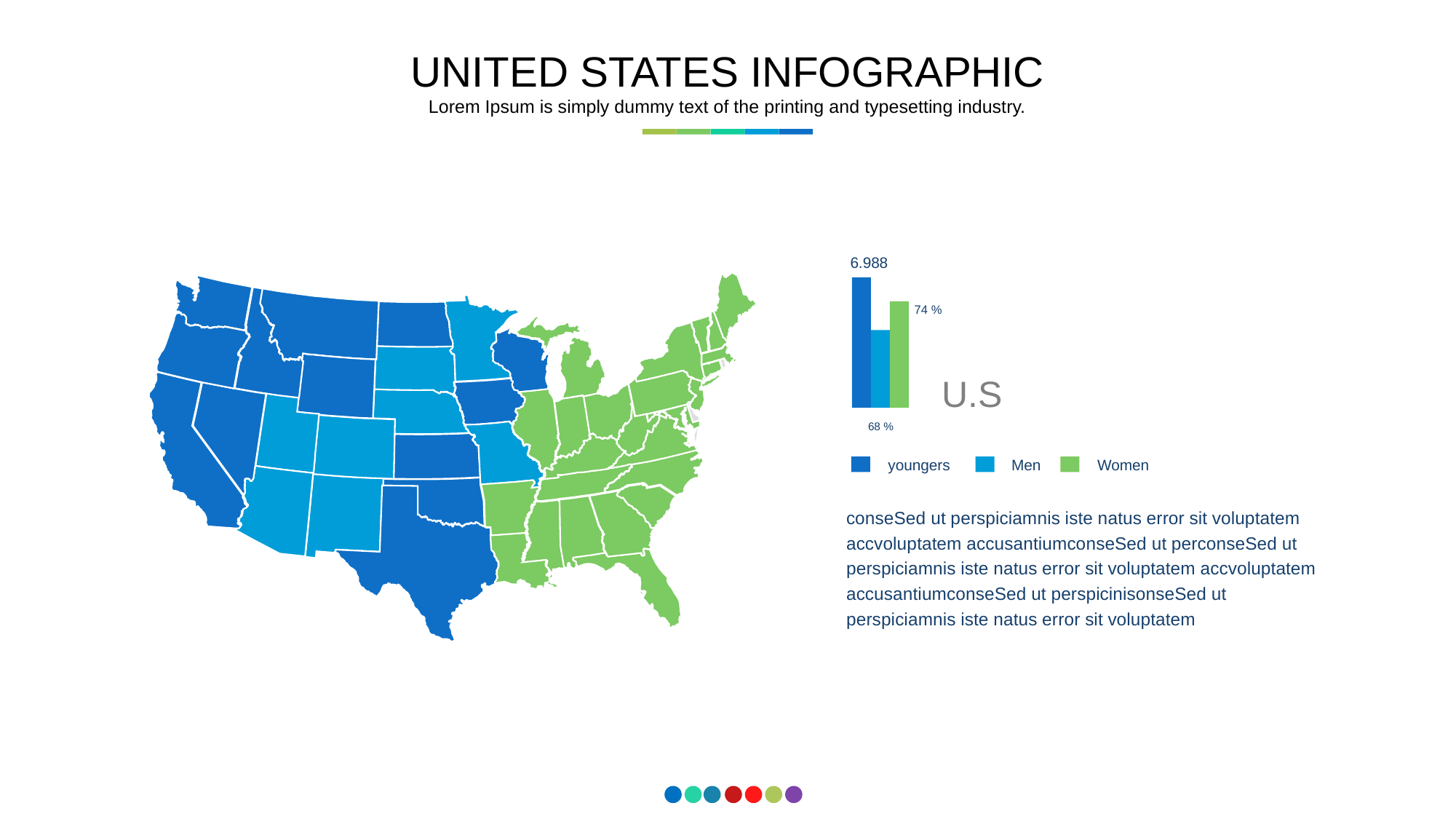

UNITED STATES INFOGRAPHIC
Lorem Ipsum is simply dummy text of the printing and typesetting industry.

6.988

74 %

U.S
68 %
youngers
Men
Women

conseSed ut perspiciamnis iste natus error sit voluptatem accvoluptatem accusantiumconseSed ut perconseSed ut perspiciamnis iste natus error sit voluptatem accvoluptatem accusantiumconseSed ut perspicinisonseSed ut perspiciamnis iste natus error sit voluptatem